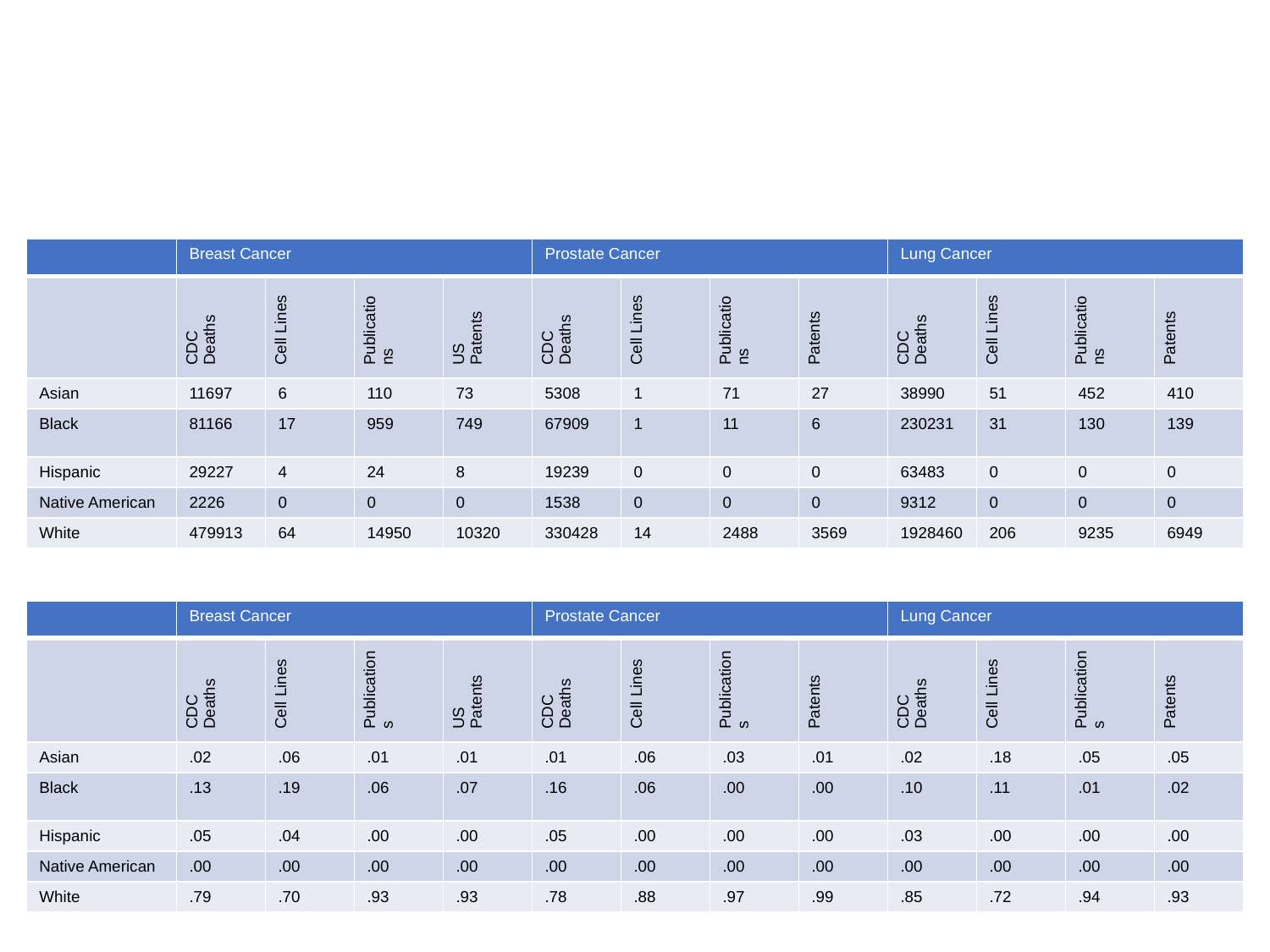

#
|  | Breast Cancer |  |  |  | Prostate Cancer |  |  |  | Lung Cancer |  |  |  |
| --- | --- | --- | --- | --- | --- | --- | --- | --- | --- | --- | --- | --- |
|  | CDC Deaths | Cell Lines | Publications | US Patents | CDC Deaths | Cell Lines | Publications | Patents | CDC Deaths | Cell Lines | Publications | Patents |
| Asian | 11697 | 6 | 110 | 73 | 5308 | 1 | 71 | 27 | 38990 | 51 | 452 | 410 |
| Black | 81166 | 17 | 959 | 749 | 67909 | 1 | 11 | 6 | 230231 | 31 | 130 | 139 |
| Hispanic | 29227 | 4 | 24 | 8 | 19239 | 0 | 0 | 0 | 63483 | 0 | 0 | 0 |
| Native American | 2226 | 0 | 0 | 0 | 1538 | 0 | 0 | 0 | 9312 | 0 | 0 | 0 |
| White | 479913 | 64 | 14950 | 10320 | 330428 | 14 | 2488 | 3569 | 1928460 | 206 | 9235 | 6949 |
|  | Breast Cancer |  |  |  | Prostate Cancer |  |  |  | Lung Cancer |  |  |  |
| --- | --- | --- | --- | --- | --- | --- | --- | --- | --- | --- | --- | --- |
|  | CDC Deaths | Cell Lines | Publications | US Patents | CDC Deaths | Cell Lines | Publications | Patents | CDC Deaths | Cell Lines | Publications | Patents |
| Asian | .02 | .06 | .01 | .01 | .01 | .06 | .03 | .01 | .02 | .18 | .05 | .05 |
| Black | .13 | .19 | .06 | .07 | .16 | .06 | .00 | .00 | .10 | .11 | .01 | .02 |
| Hispanic | .05 | .04 | .00 | .00 | .05 | .00 | .00 | .00 | .03 | .00 | .00 | .00 |
| Native American | .00 | .00 | .00 | .00 | .00 | .00 | .00 | .00 | .00 | .00 | .00 | .00 |
| White | .79 | .70 | .93 | .93 | .78 | .88 | .97 | .99 | .85 | .72 | .94 | .93 |